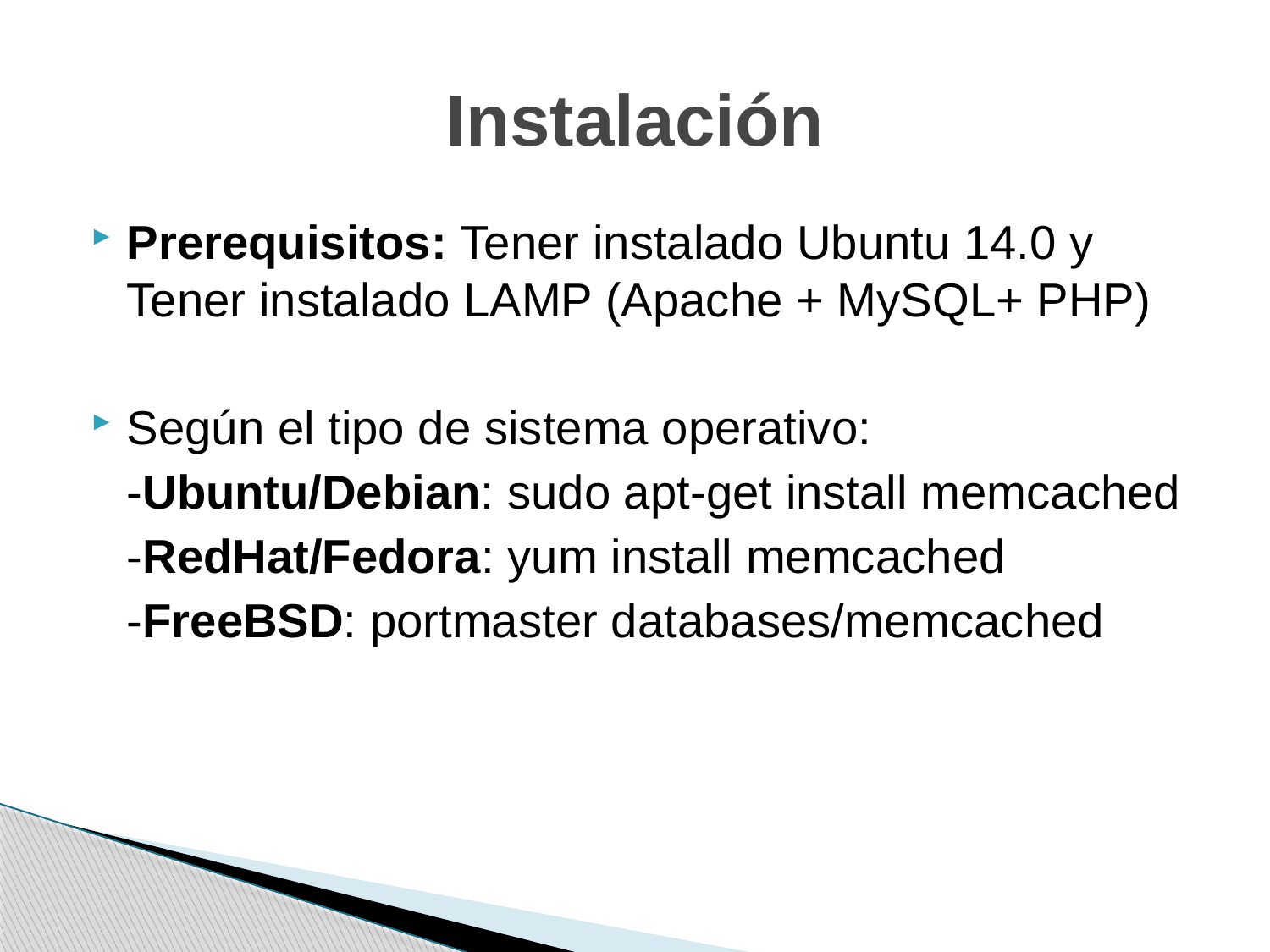

# Instalación
Prerequisitos: Tener instalado Ubuntu 14.0 y Tener instalado LAMP (Apache + MySQL+ PHP)

Según el tipo de sistema operativo:
	-Ubuntu/Debian: sudo apt-get install memcached
	-RedHat/Fedora: yum install memcached
	-FreeBSD: portmaster databases/memcached